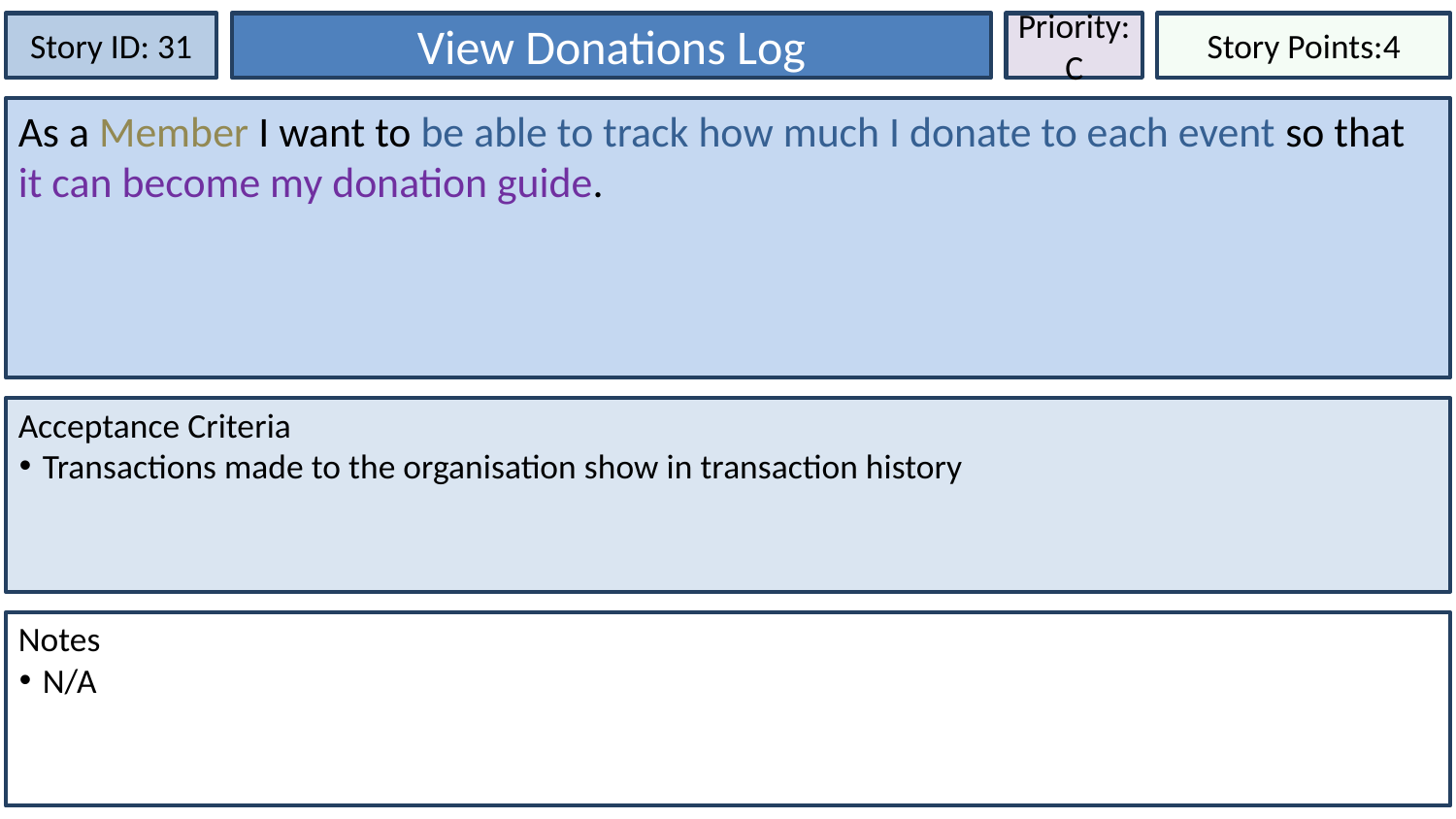

Story ID: 31
View Donations Log
Priority:
C
Story Points:4
As a Member I want to be able to track how much I donate to each event so that it can become my donation guide.
Acceptance Criteria
Transactions made to the organisation show in transaction history
Notes
N/A